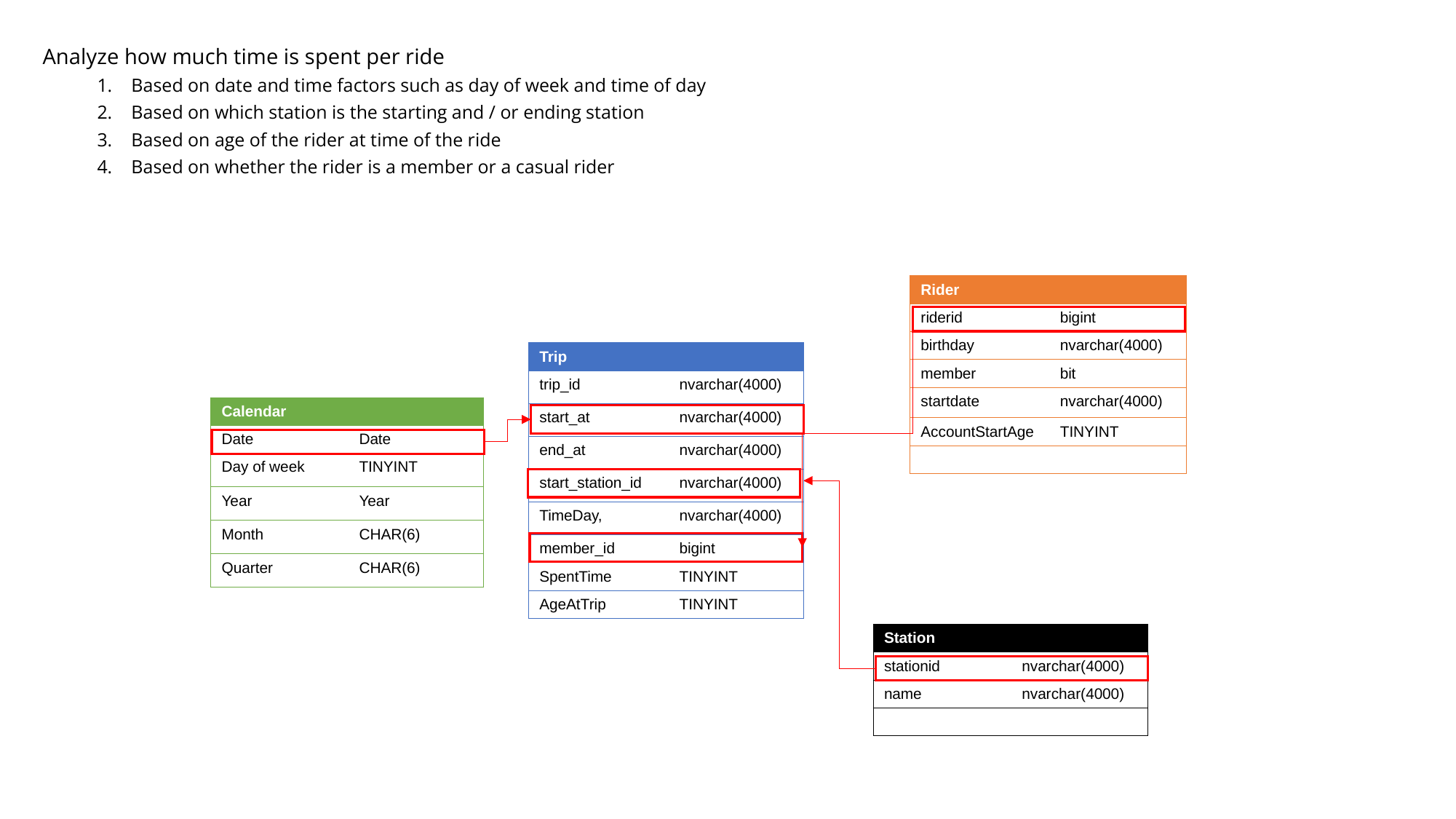

Analyze how much time is spent per ride
Based on date and time factors such as day of week and time of day
Based on which station is the starting and / or ending station
Based on age of the rider at time of the ride
Based on whether the rider is a member or a casual rider

| Rider |  |
| --- | --- |
| riderid | bigint |
| birthday | nvarchar(4000) |
| member | bit |
| startdate | nvarchar(4000) |
| AccountStartAge | TINYINT |
|  |  |

| Trip |  |
| --- | --- |
| trip\_id | nvarchar(4000) |
| start\_at | nvarchar(4000) |
| end\_at | nvarchar(4000) |
| start\_station\_id | nvarchar(4000) |
| TimeDay, | nvarchar(4000) |
| member\_id | bigint |
| SpentTime | TINYINT |
| AgeAtTrip | TINYINT |
| Calendar |  |
| --- | --- |
| Date | Date |
| Day of week | TINYINT |
| Year | Year |
| Month | CHAR(6) |
| Quarter | CHAR(6) |

| Station |  |
| --- | --- |
| stationid | nvarchar(4000) |
| name | nvarchar(4000) |
|  |  |